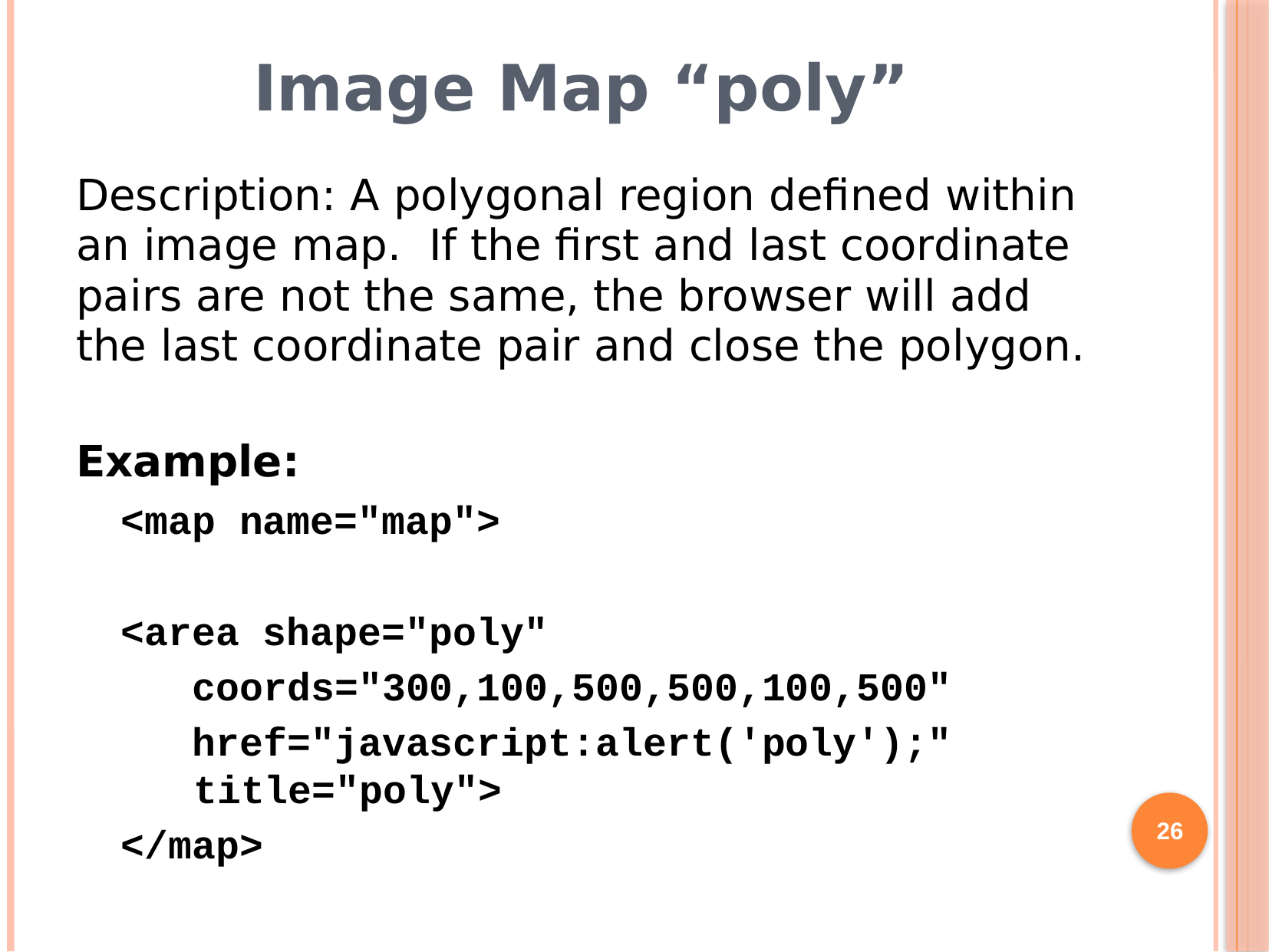

# Image Map “poly”
Description: A polygonal region defined within an image map.  If the first and last coordinate pairs are not the same, the browser will add the last coordinate pair and close the polygon.

Example:
<map name="map">

<area shape="poly"
   coords="300,100,500,500,100,500"
   href="javascript:alert('poly');"
   title="poly">
</map>
26